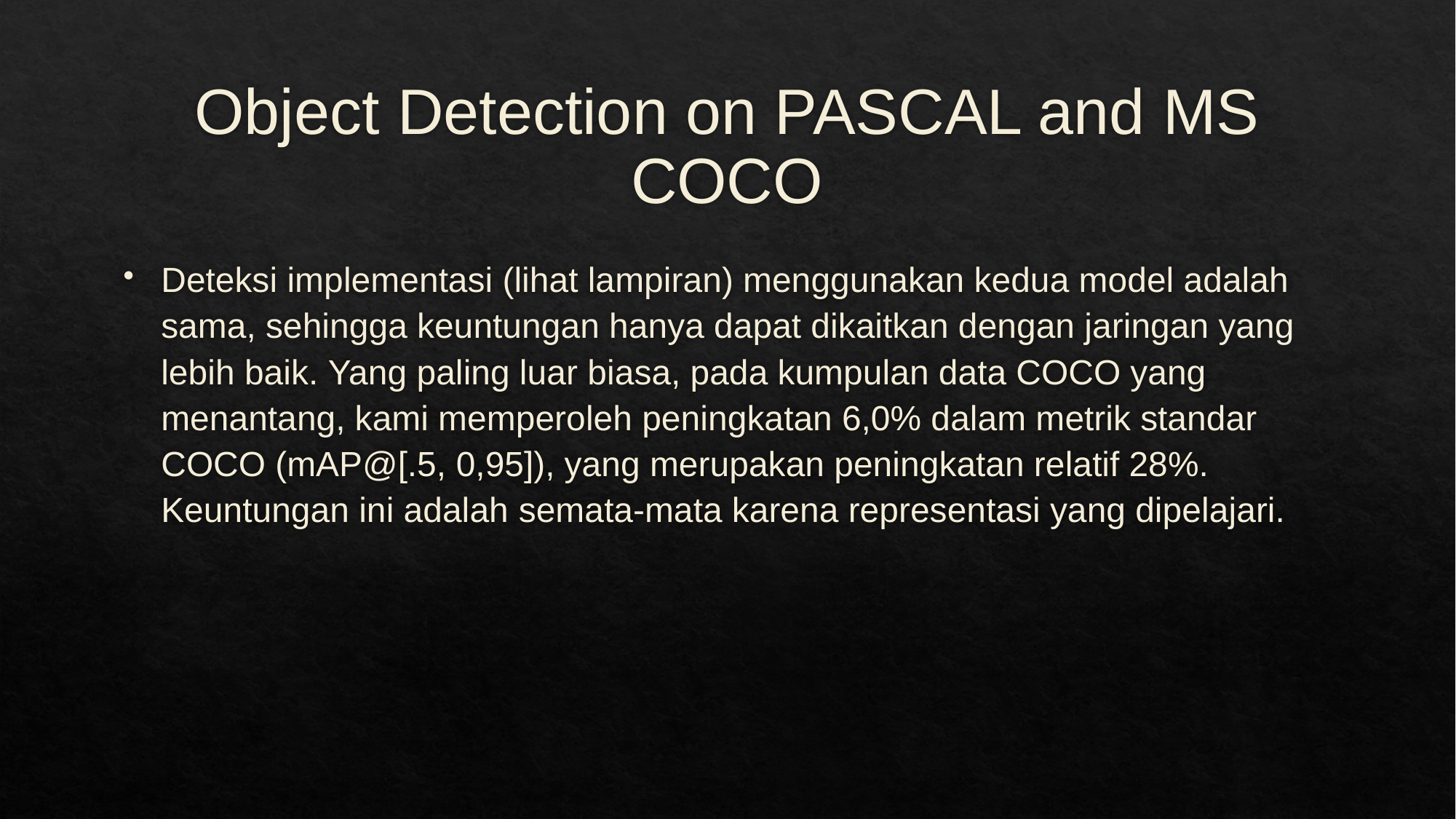

# Object Detection on PASCAL and MS COCO
Deteksi implementasi (lihat lampiran) menggunakan kedua model adalah sama, sehingga keuntungan hanya dapat dikaitkan dengan jaringan yang lebih baik. Yang paling luar biasa, pada kumpulan data COCO yang menantang, kami memperoleh peningkatan 6,0% dalam metrik standar COCO (mAP@[.5, 0,95]), yang merupakan peningkatan relatif 28%. Keuntungan ini adalah semata-mata karena representasi yang dipelajari.